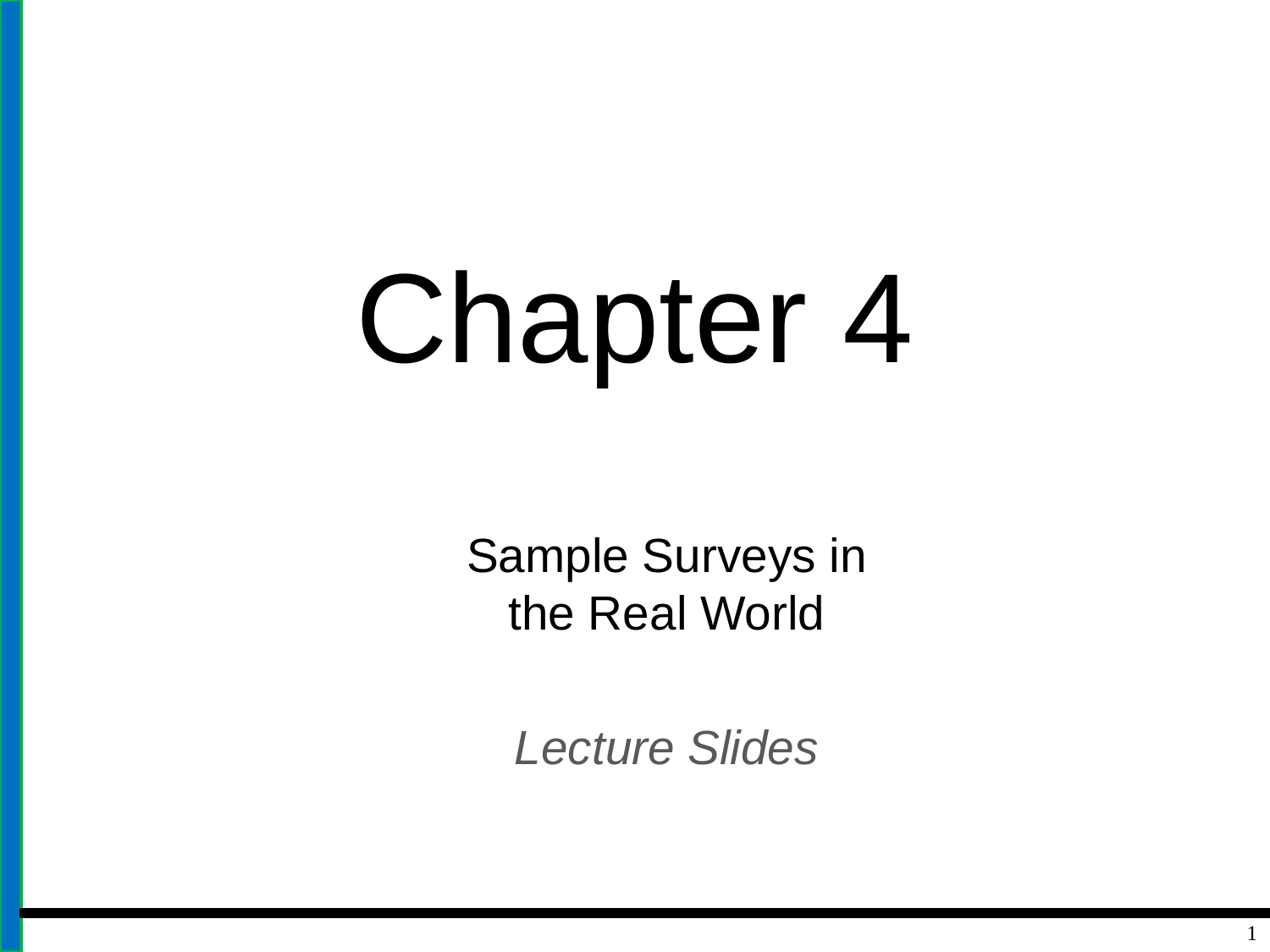

# Chapter 4
Sample Surveys in the Real World

Lecture Slides